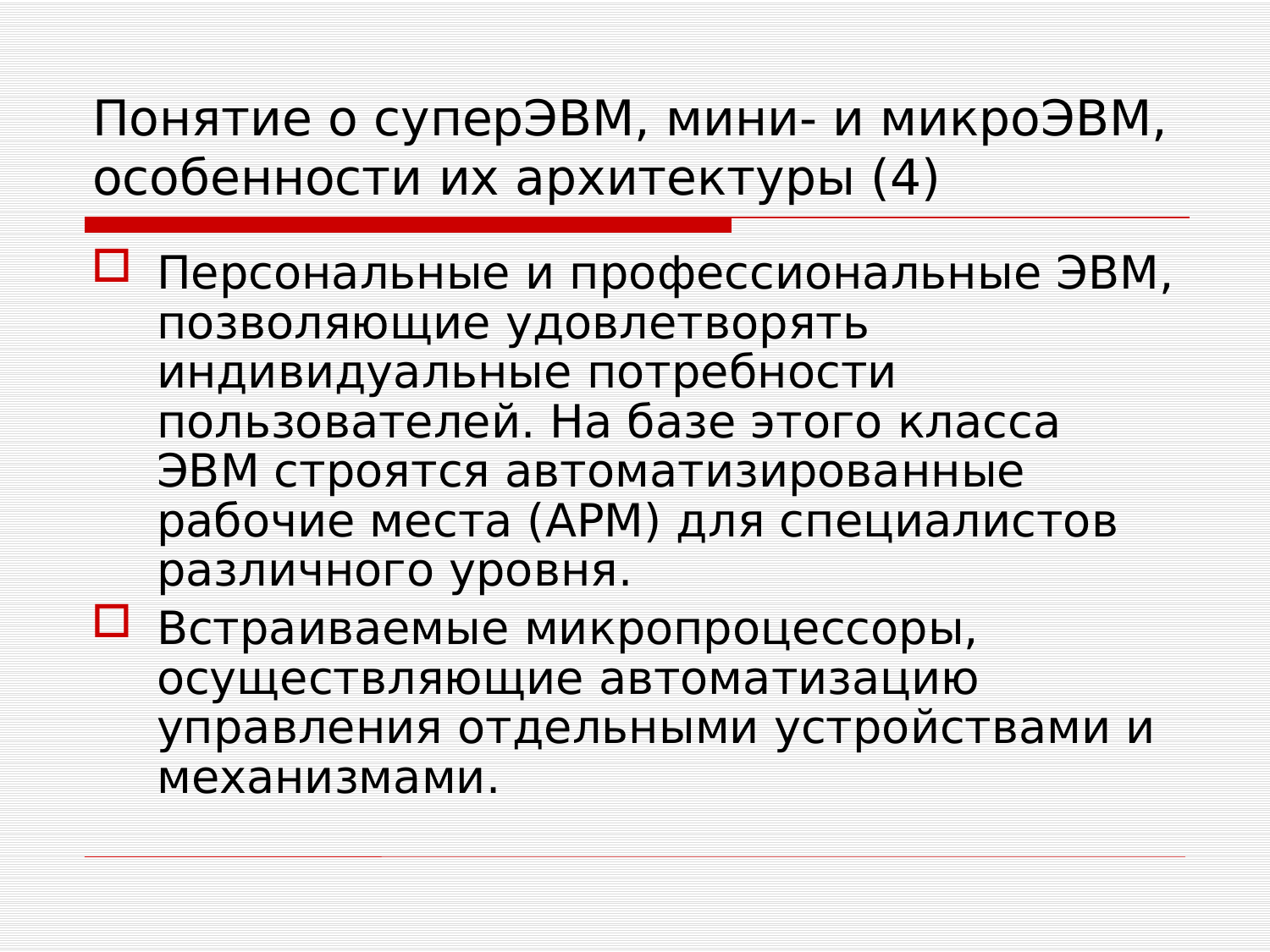

# Понятие о суперЭВМ, мини- и микроЭВМ, особенности их архитектуры (4)
Персональные и профессиональные ЭВМ, позволяющие удовлетворять индивидуальные потребности пользователей. На базе этого класса ЭВМ строятся автоматизированные рабочие места (АРМ) для специалистов различного уровня.
Встраиваемые микропроцессоры, осуществляющие автоматизацию управления отдельными устройствами и механизмами.